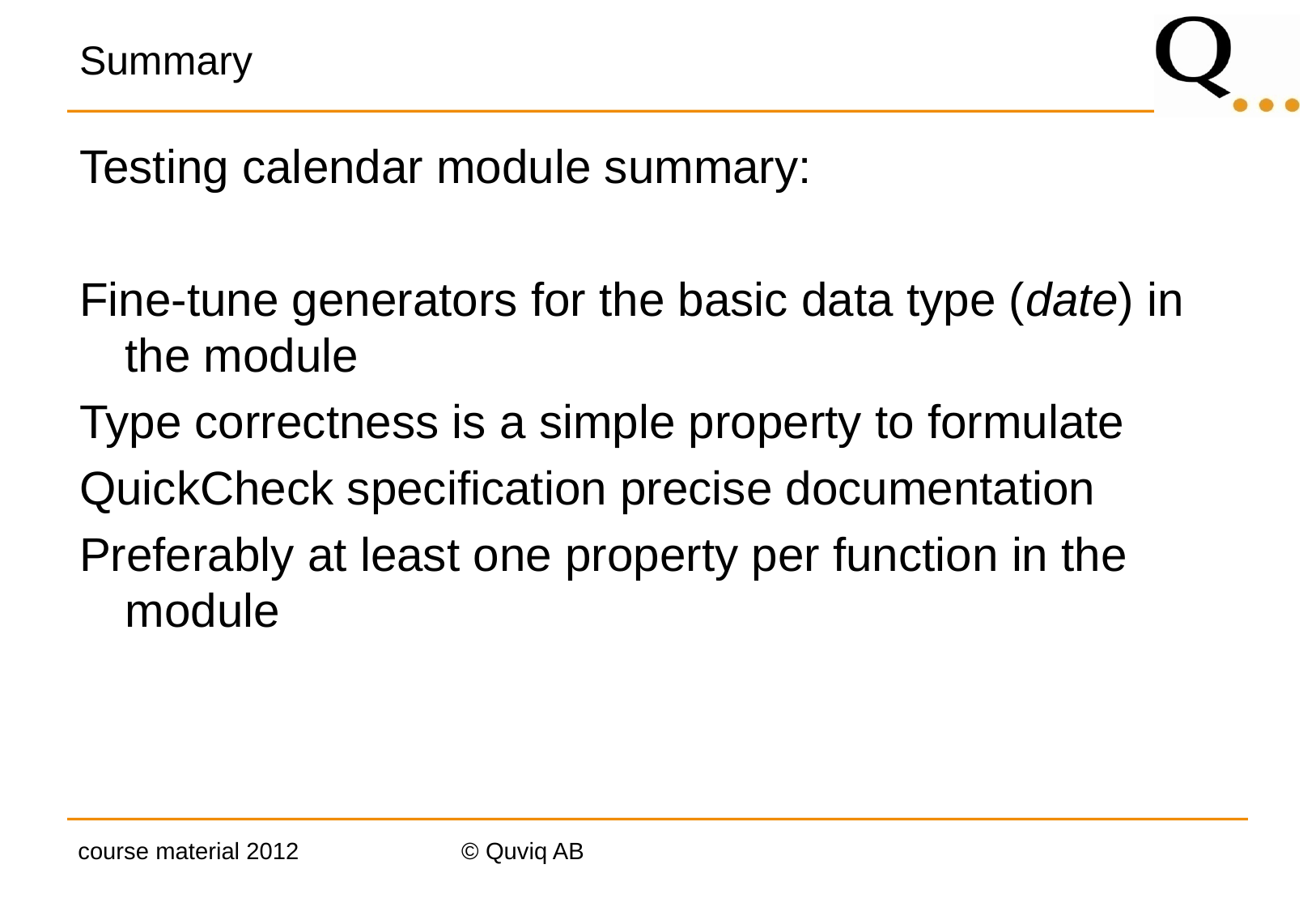

# Summary
Testing calendar module summary:

Fine-tune generators for the basic data type (date) in the module
Type correctness is a simple property to formulate
QuickCheck specification precise documentation
Preferably at least one property per function in the module
course material 2012
© Quviq AB